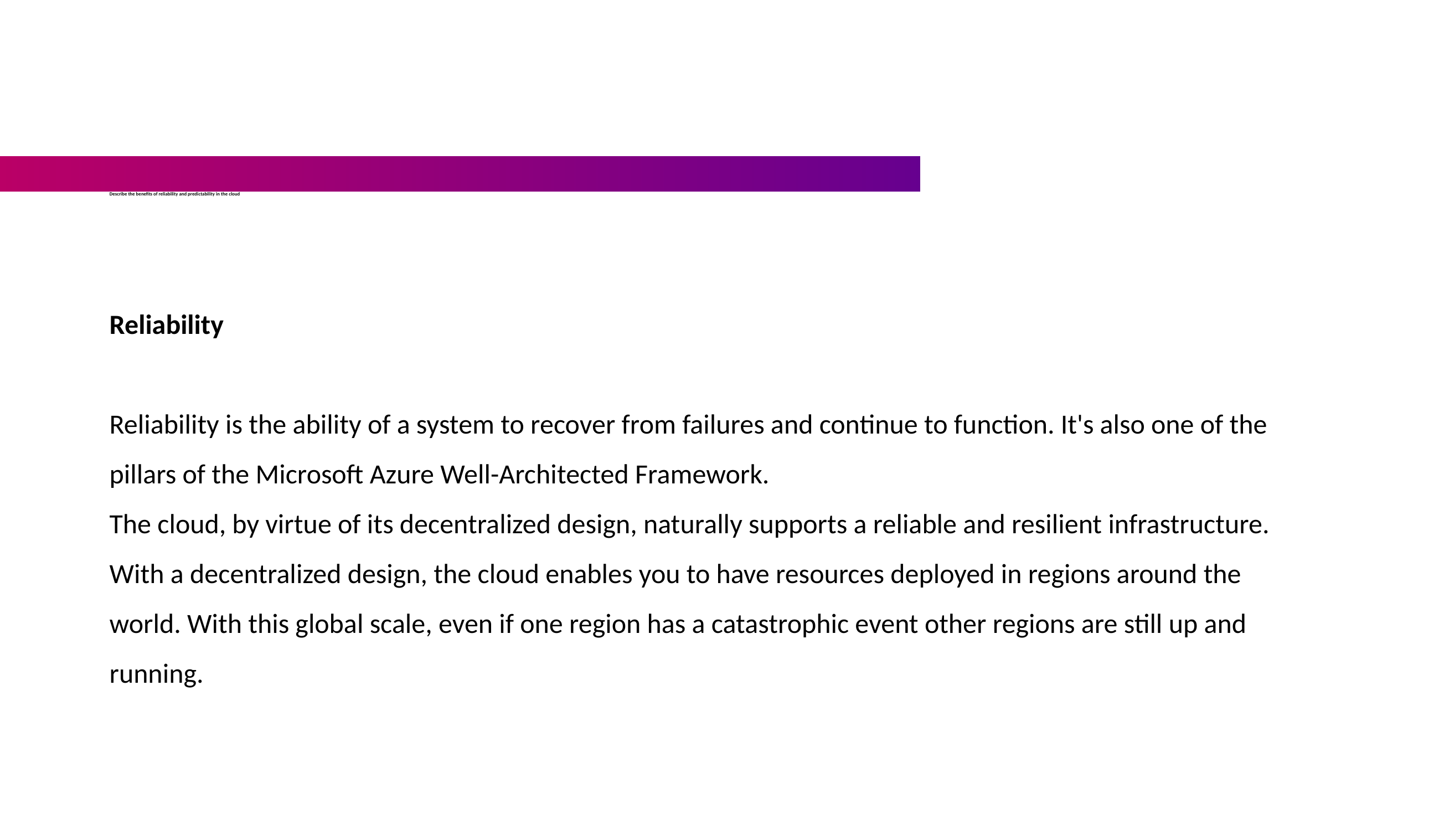

# Describe the benefits of reliability and predictability in the cloud
Reliability

Reliability is the ability of a system to recover from failures and continue to function. It's also one of the pillars of the Microsoft Azure Well-Architected Framework.
The cloud, by virtue of its decentralized design, naturally supports a reliable and resilient infrastructure. With a decentralized design, the cloud enables you to have resources deployed in regions around the world. With this global scale, even if one region has a catastrophic event other regions are still up and running.